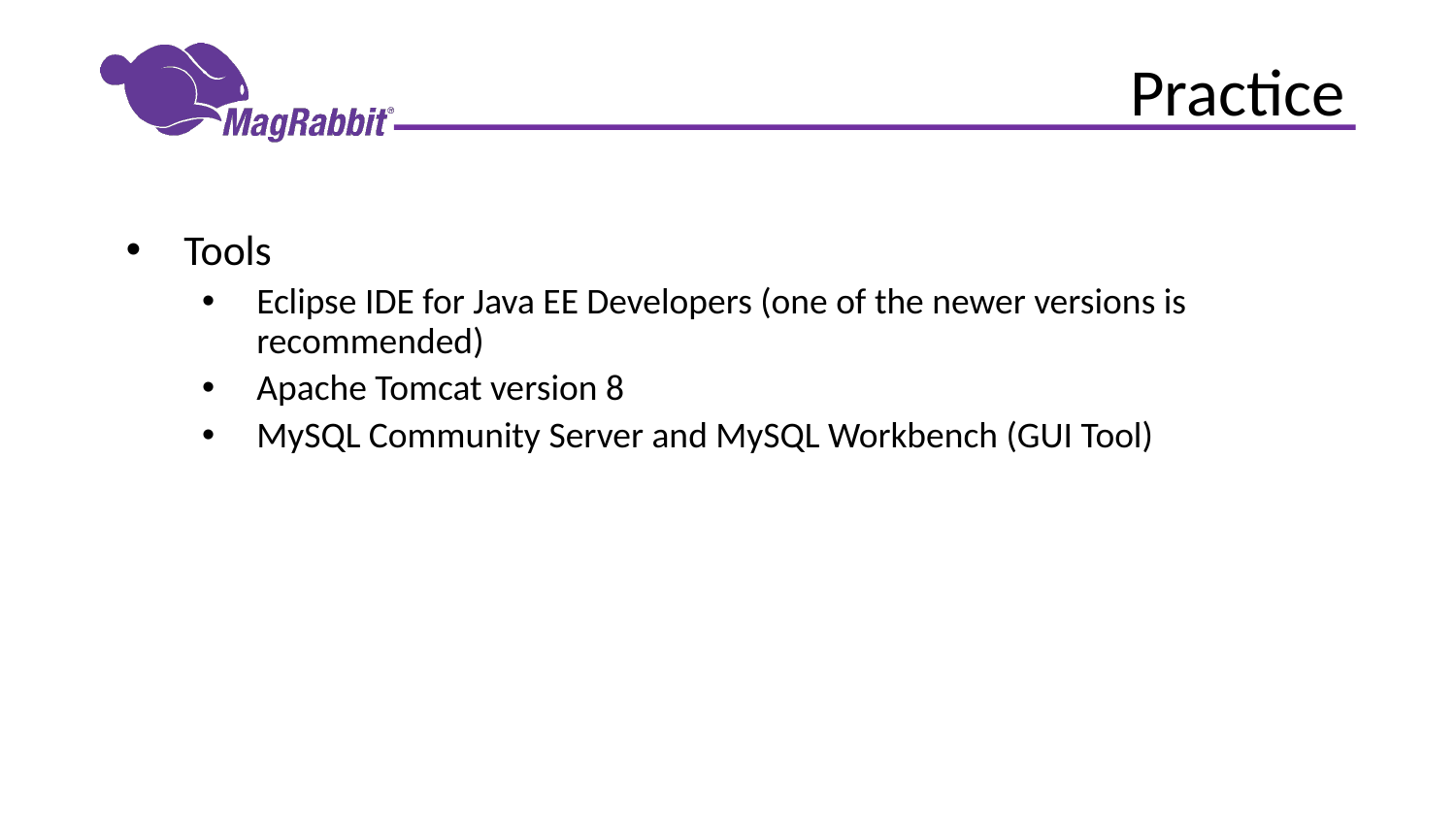

# Practice
Tools
Eclipse IDE for Java EE Developers (one of the newer versions is recommended)
Apache Tomcat version 8
MySQL Community Server and MySQL Workbench (GUI Tool)